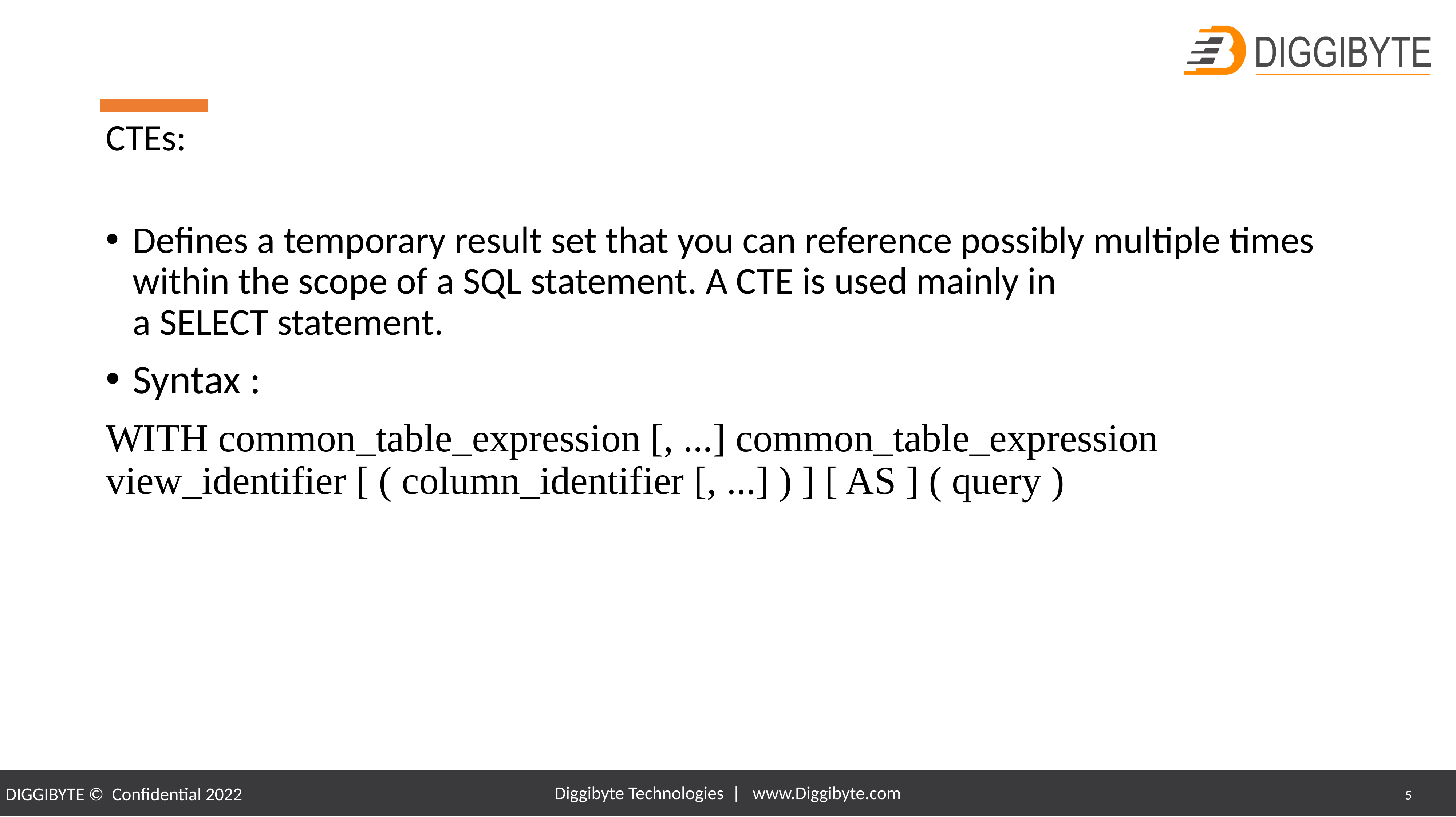

# CTEs:
Defines a temporary result set that you can reference possibly multiple times within the scope of a SQL statement. A CTE is used mainly in a SELECT statement.
Syntax :
WITH common_table_expression [, ...] common_table_expression view_identifier [ ( column_identifier [, ...] ) ] [ AS ] ( query )

Diggibyte Technologies  |   www.Diggibyte.com
5